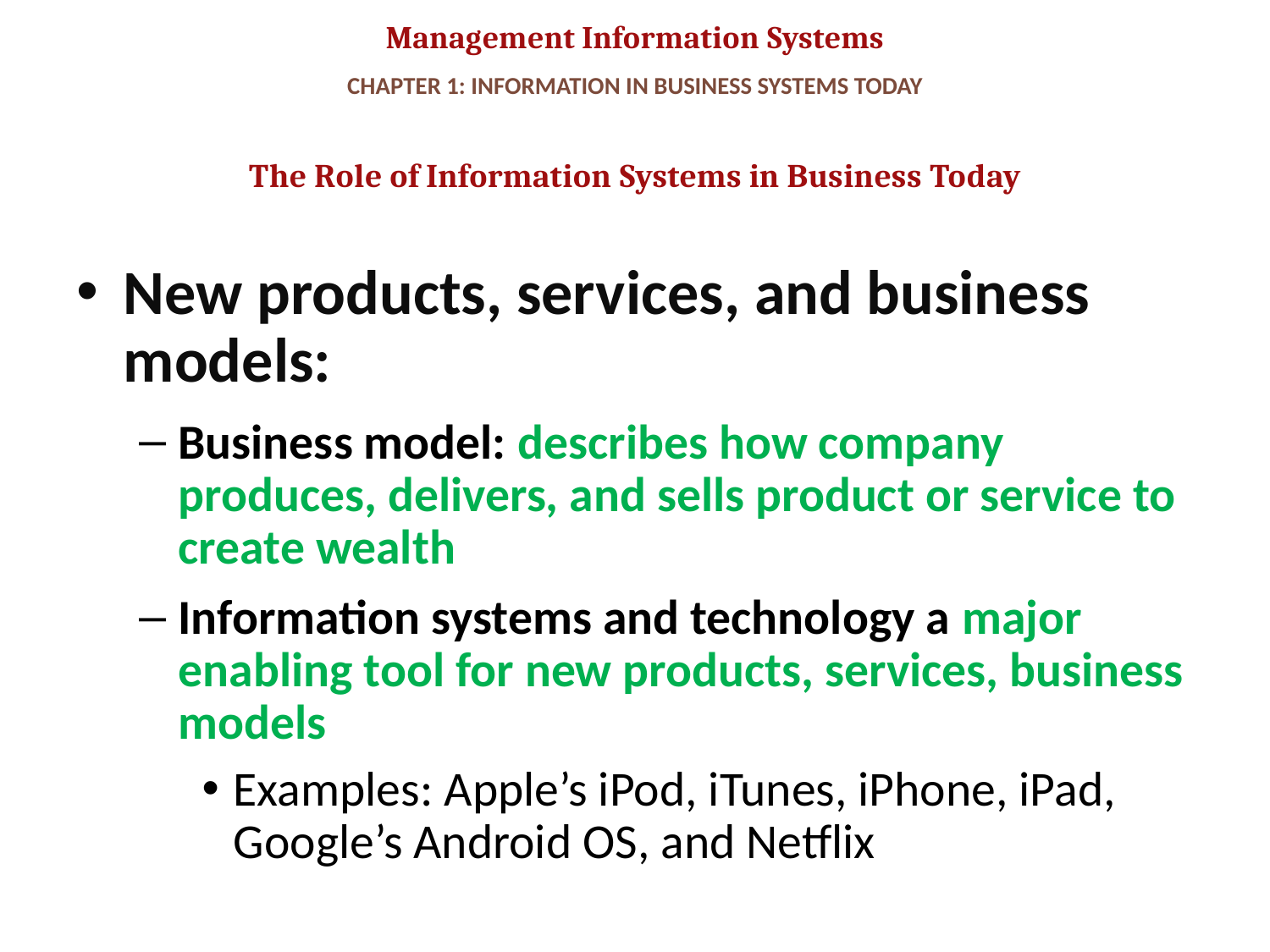

# CHAPTER 1: INFORMATION IN BUSINESS SYSTEMS TODAY
The Role of Information Systems in Business Today
New products, services, and business models:
Business model: describes how company produces, delivers, and sells product or service to create wealth
Information systems and technology a major enabling tool for new products, services, business models
Examples: Apple’s iPod, iTunes, iPhone, iPad, Google’s Android OS, and Netflix

8